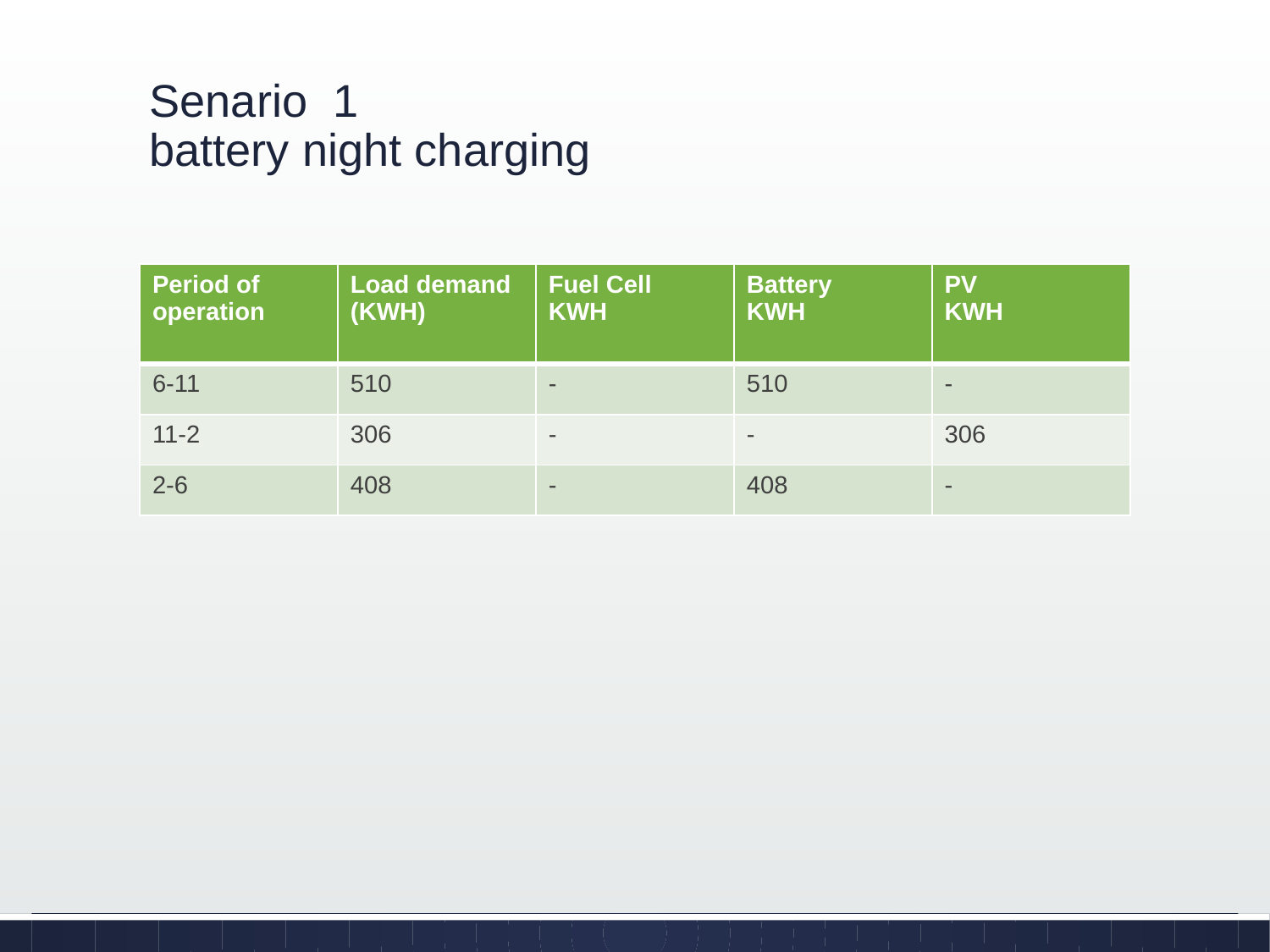

# Senario  1 battery night charging
| Period of operation | Load demand (KWH) | Fuel Cell KWH | Battery KWH | PV KWH |
| --- | --- | --- | --- | --- |
| 6-11 | 510 | - | 510 | - |
| 11-2 | 306 | - | - | 306 |
| 2-6 | 408 | - | 408 | - |